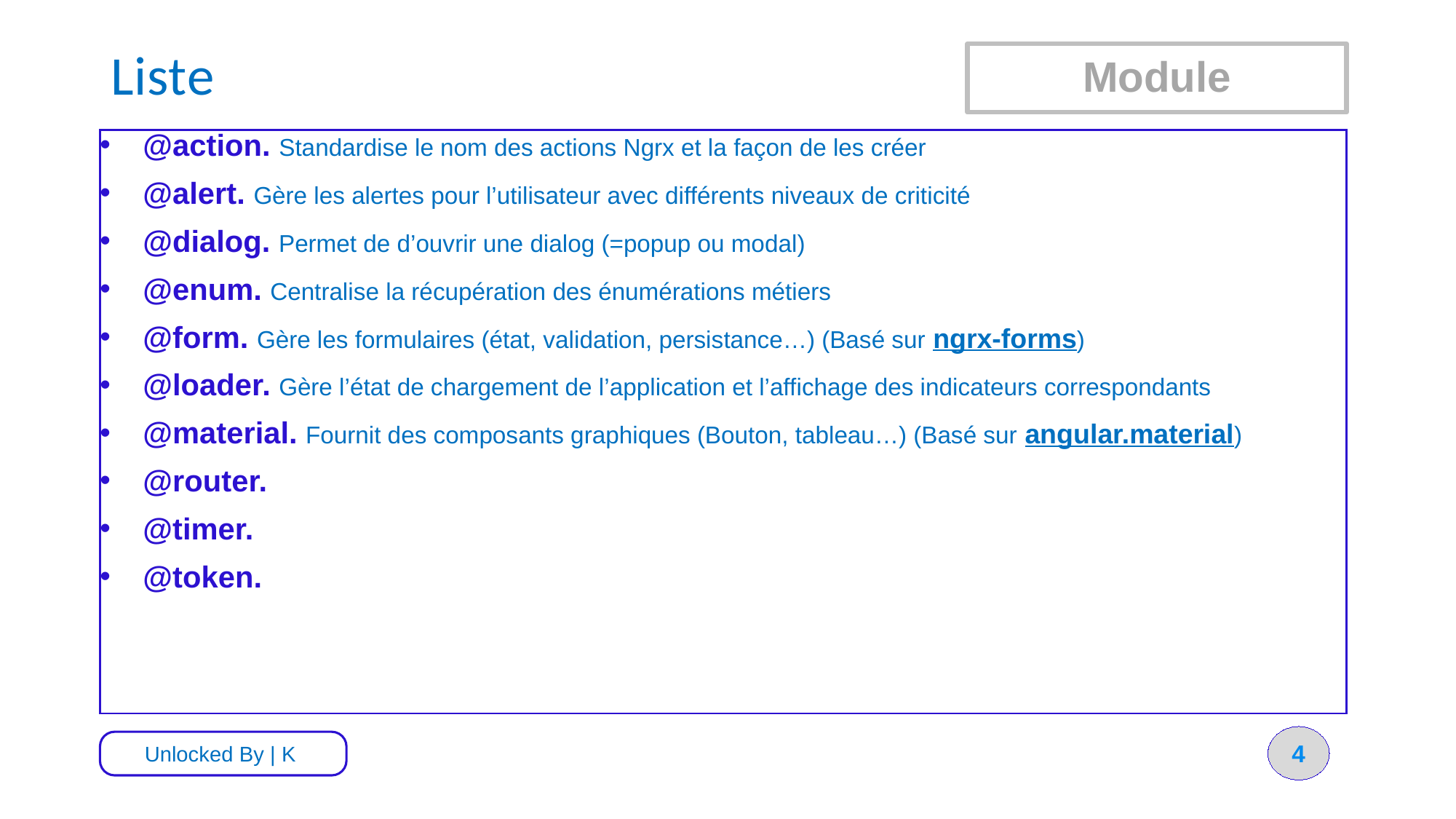

# Liste
Module
@action. Standardise le nom des actions Ngrx et la façon de les créer
@alert. Gère les alertes pour l’utilisateur avec différents niveaux de criticité
@dialog. Permet de d’ouvrir une dialog (=popup ou modal)
@enum. Centralise la récupération des énumérations métiers
@form. Gère les formulaires (état, validation, persistance…) (Basé sur ngrx-forms)
@loader. Gère l’état de chargement de l’application et l’affichage des indicateurs correspondants
@material. Fournit des composants graphiques (Bouton, tableau…) (Basé sur angular.material)
@router.
@timer.
@token.
4
Unlocked By | K